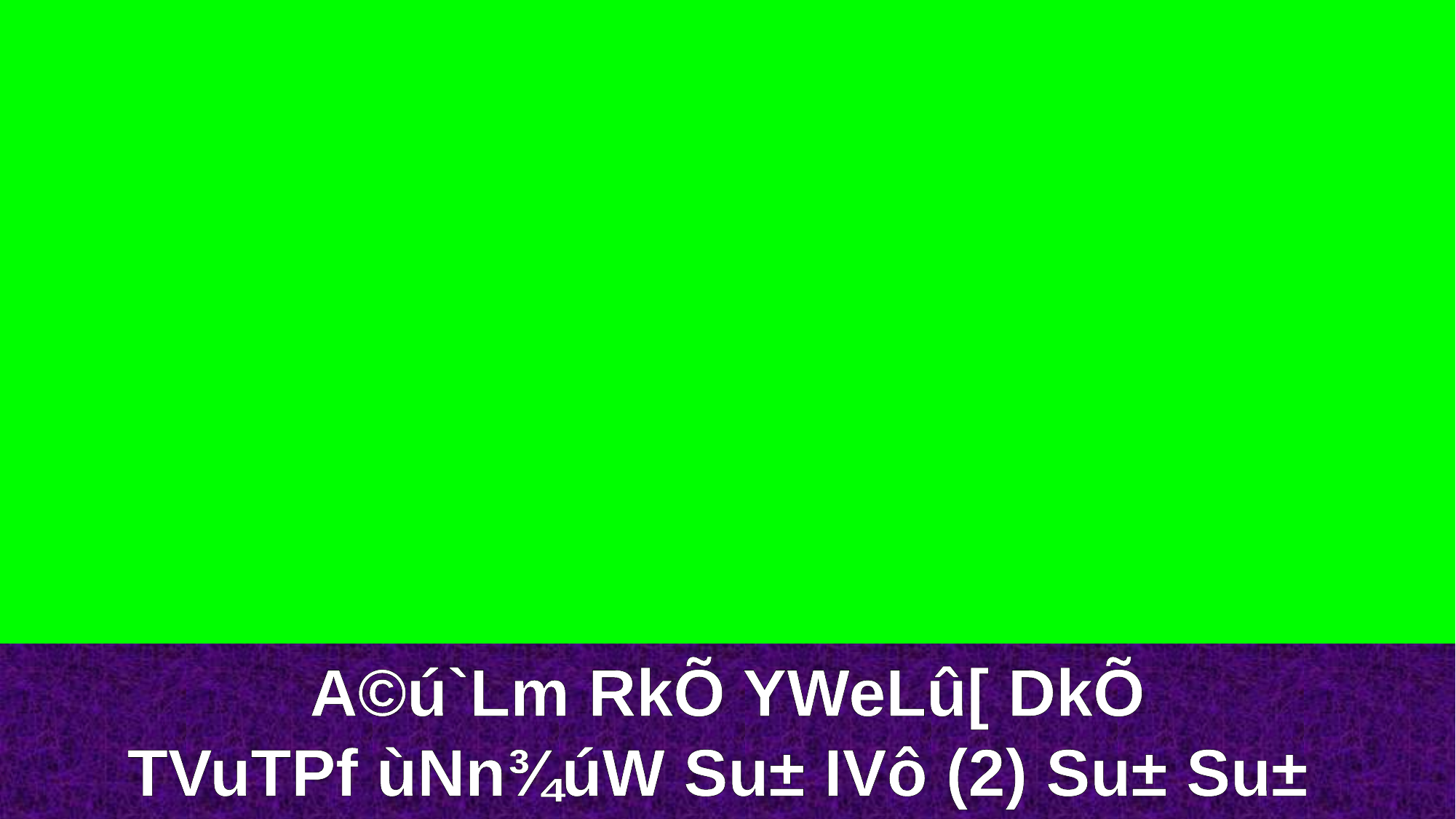

A©ú`Lm RkÕ YWeLû[ DkÕ
TVuTPf ùNn¾úW Su± IVô (2) Su± Su±